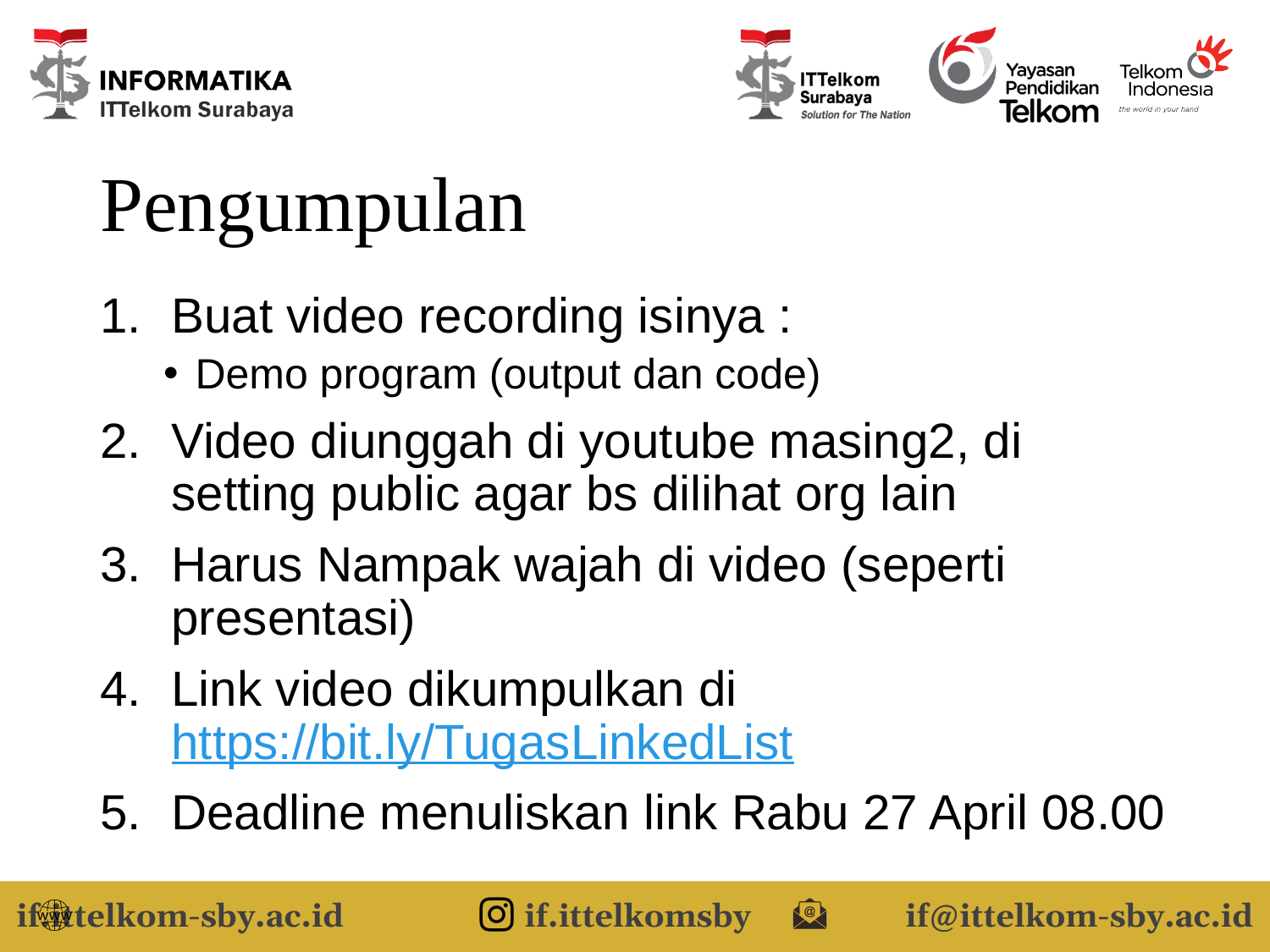

# Pengumpulan
Buat video recording isinya :
Demo program (output dan code)
Video diunggah di youtube masing2, di setting public agar bs dilihat org lain
Harus Nampak wajah di video (seperti presentasi)
Link video dikumpulkan di https://bit.ly/TugasLinkedList
Deadline menuliskan link Rabu 27 April 08.00